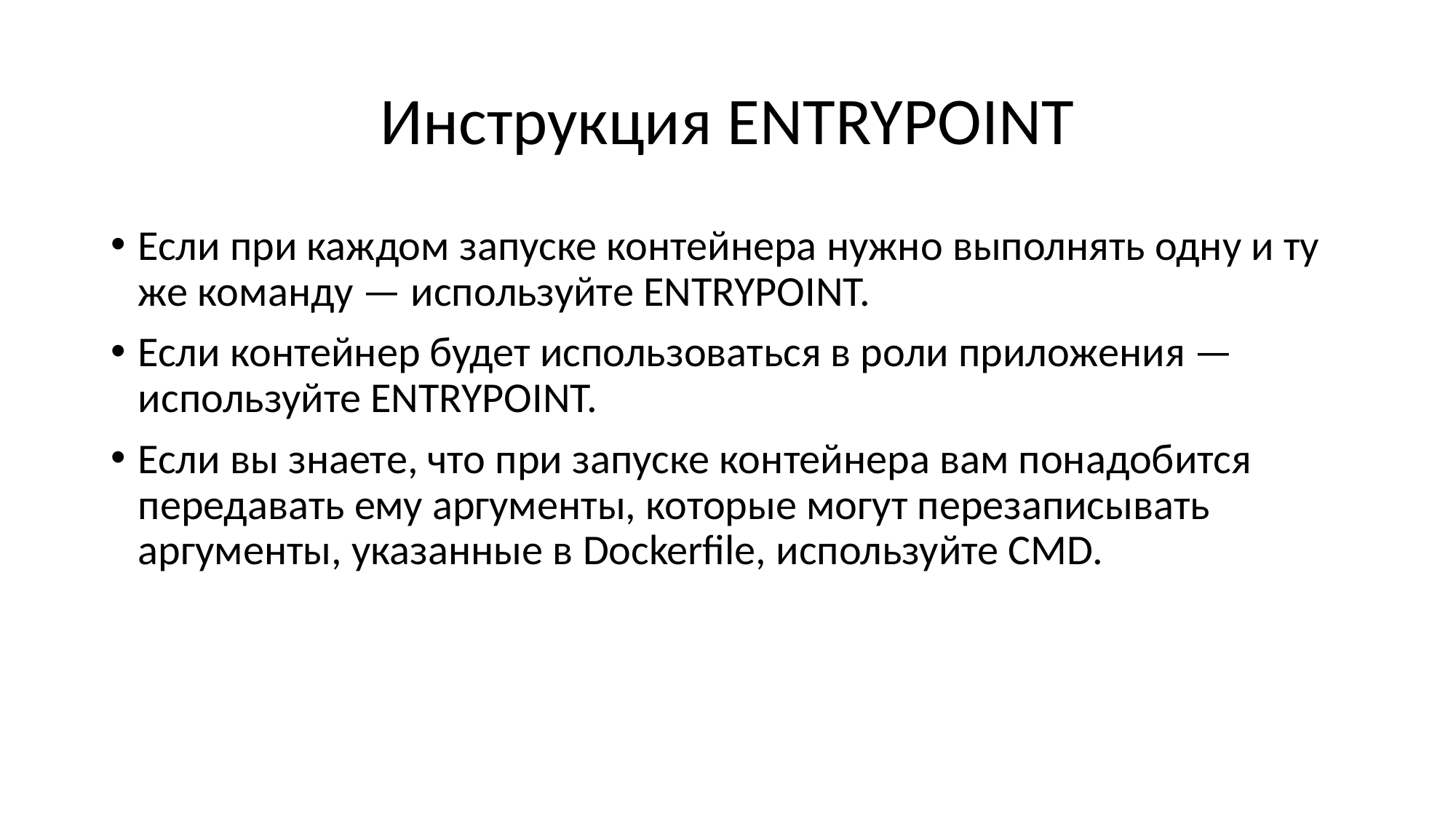

# Инструкция ENTRYPOINT
Если при каждом запуске контейнера нужно выполнять одну и ту же команду — используйте ENTRYPOINT.
Если контейнер будет использоваться в роли приложения — используйте ENTRYPOINT.
Если вы знаете, что при запуске контейнера вам понадобится передавать ему аргументы, которые могут перезаписывать аргументы, указанные в Dockerfile, используйте CMD.